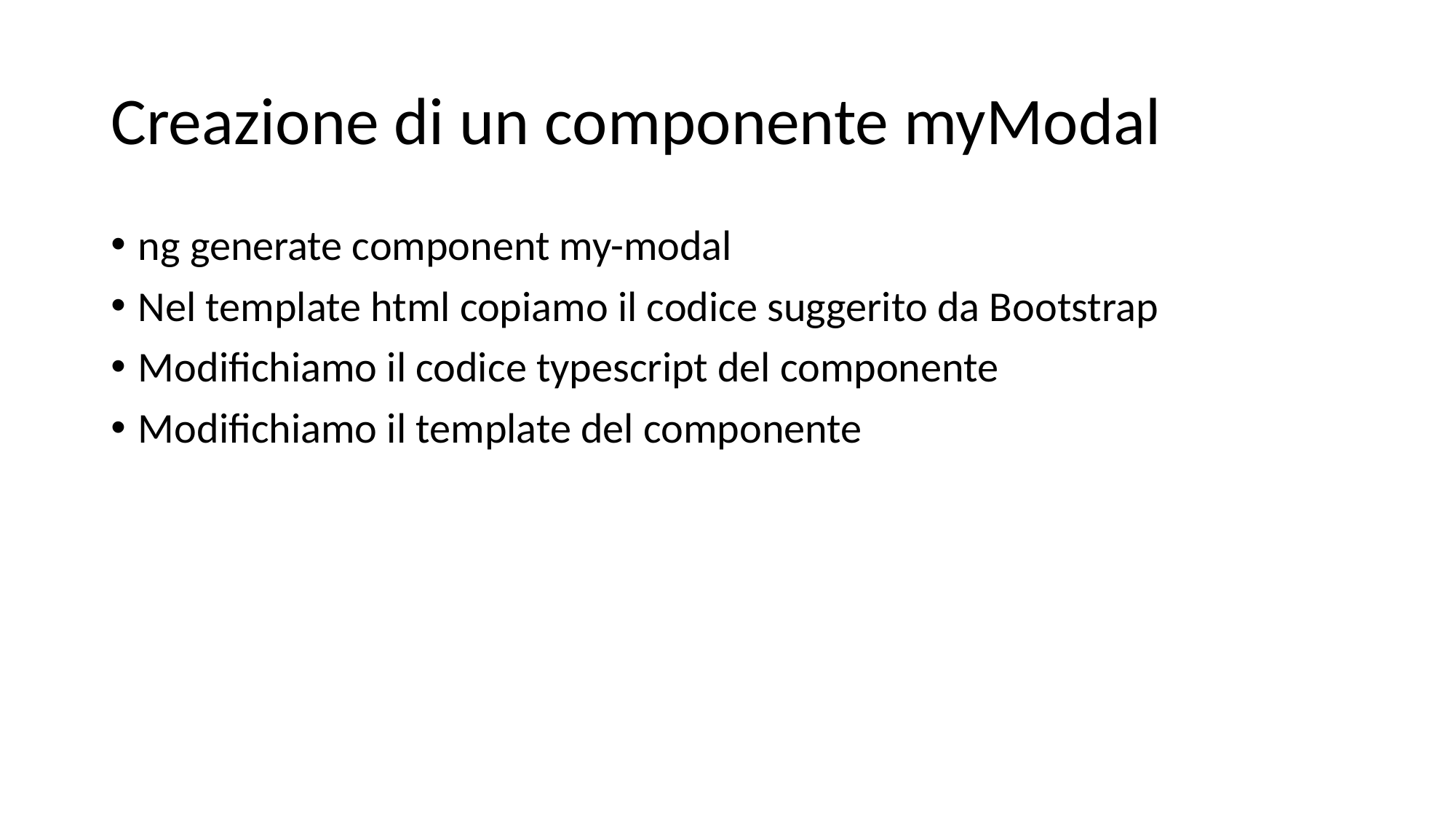

# Creazione di un componente myModal
ng generate component my-modal
Nel template html copiamo il codice suggerito da Bootstrap
Modifichiamo il codice typescript del componente
Modifichiamo il template del componente